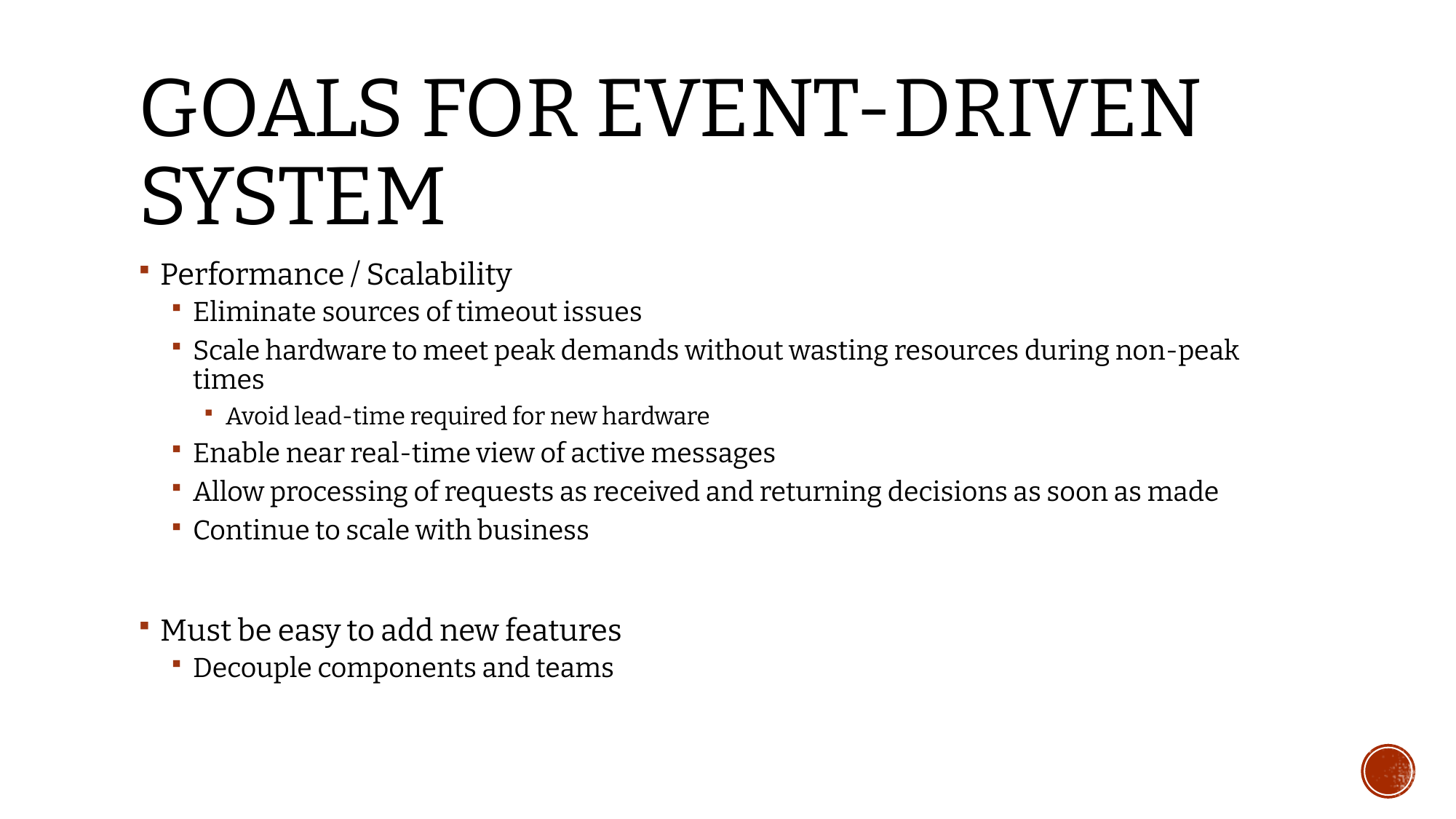

Goals for event-driven system
Performance / Scalability
Eliminate sources of timeout issues
Scale hardware to meet peak demands without wasting resources during non-peak times
Avoid lead-time required for new hardware
Enable near real-time view of active messages
Allow processing of requests as received and returning decisions as soon as made
Continue to scale with business

Must be easy to add new features
Decouple components and teams